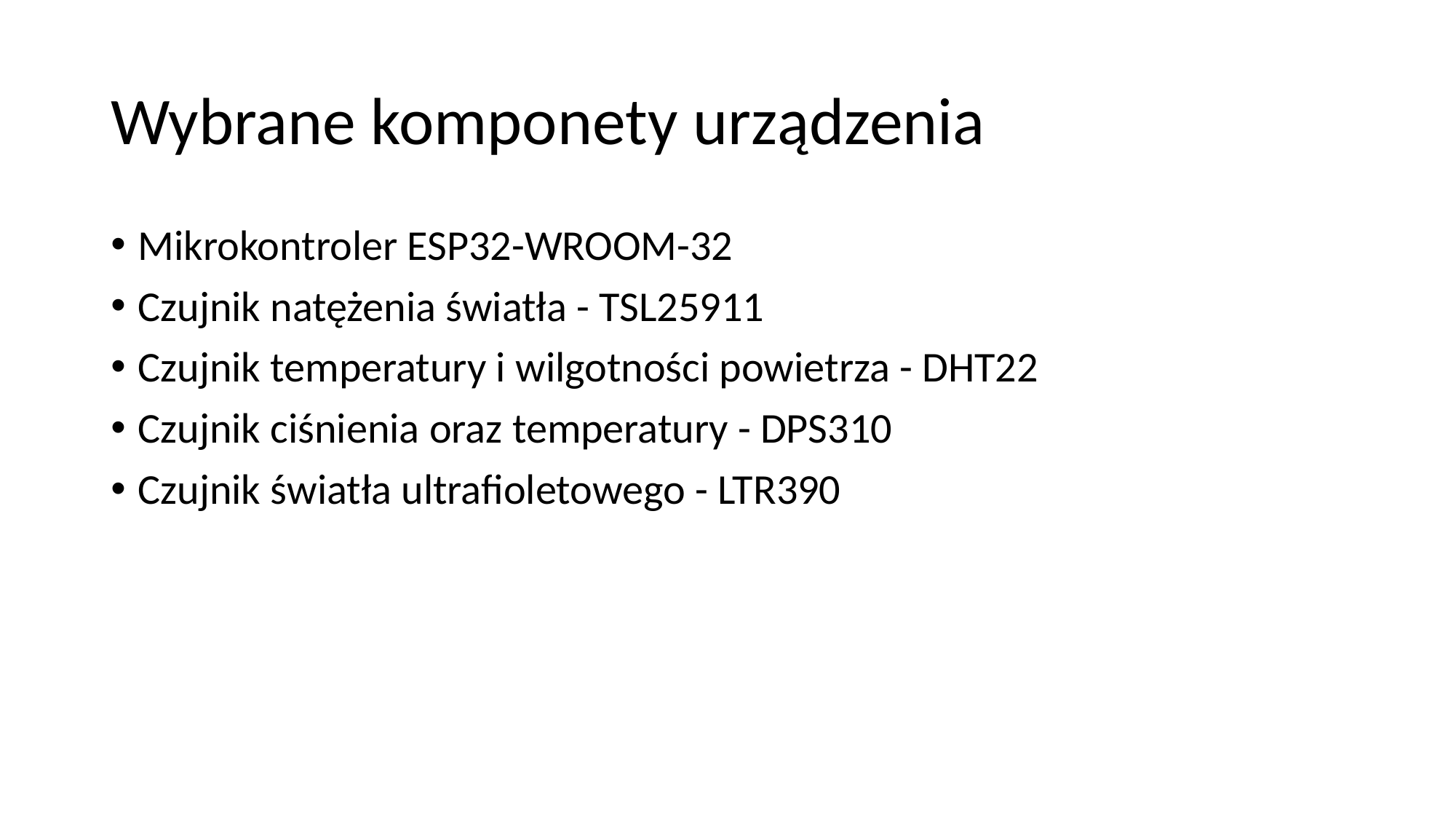

# Wybrane komponety urządzenia
Mikrokontroler ESP32-WROOM-32
Czujnik natężenia światła - TSL25911
Czujnik temperatury i wilgotności powietrza - DHT22
Czujnik ciśnienia oraz temperatury - DPS310
Czujnik światła ultrafioletowego - LTR390